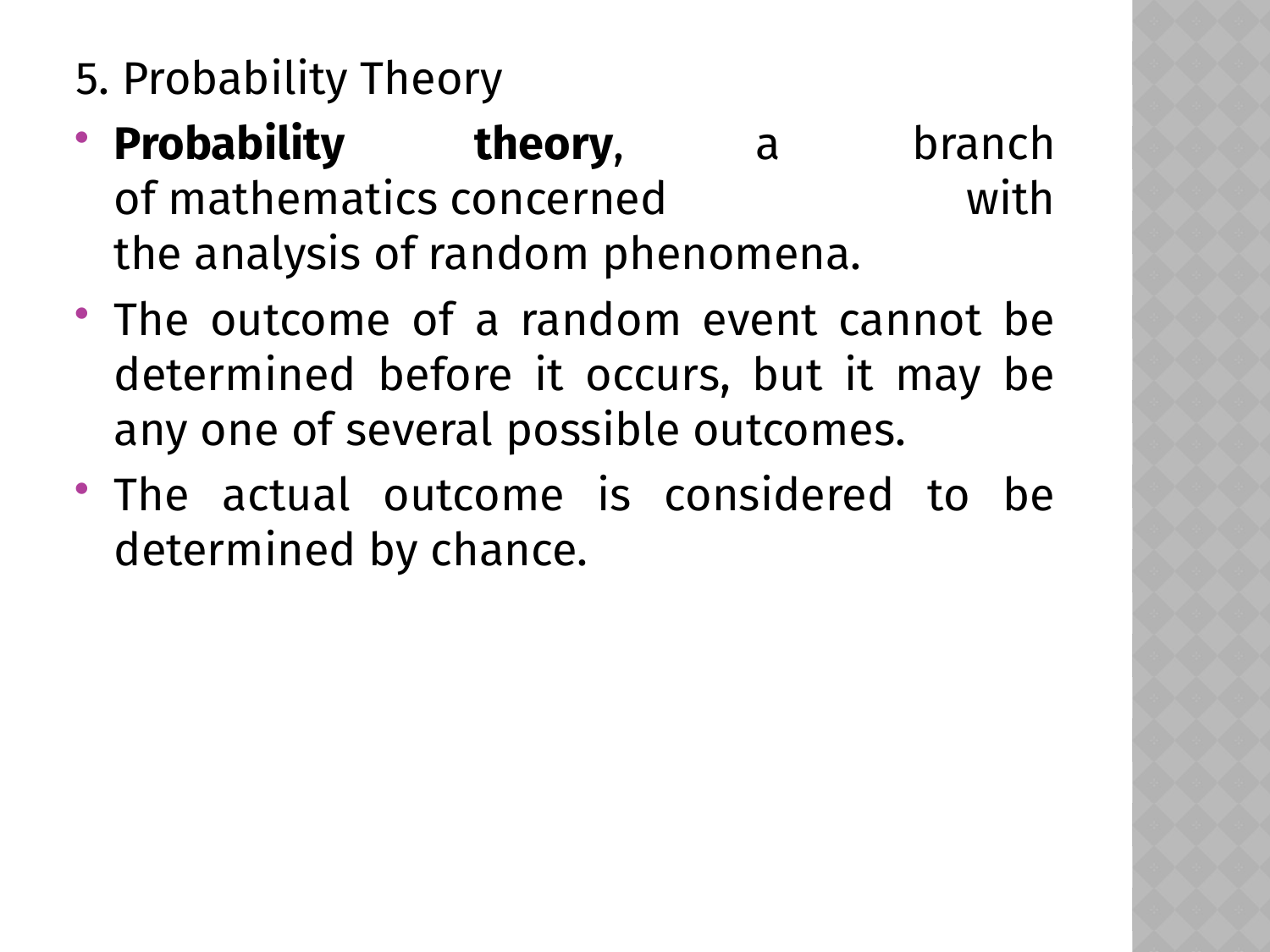

5. Probability Theory
Probability theory, a branch of mathematics concerned with the analysis of random phenomena.
The outcome of a random event cannot be determined before it occurs, but it may be any one of several possible outcomes.
The actual outcome is considered to be determined by chance.